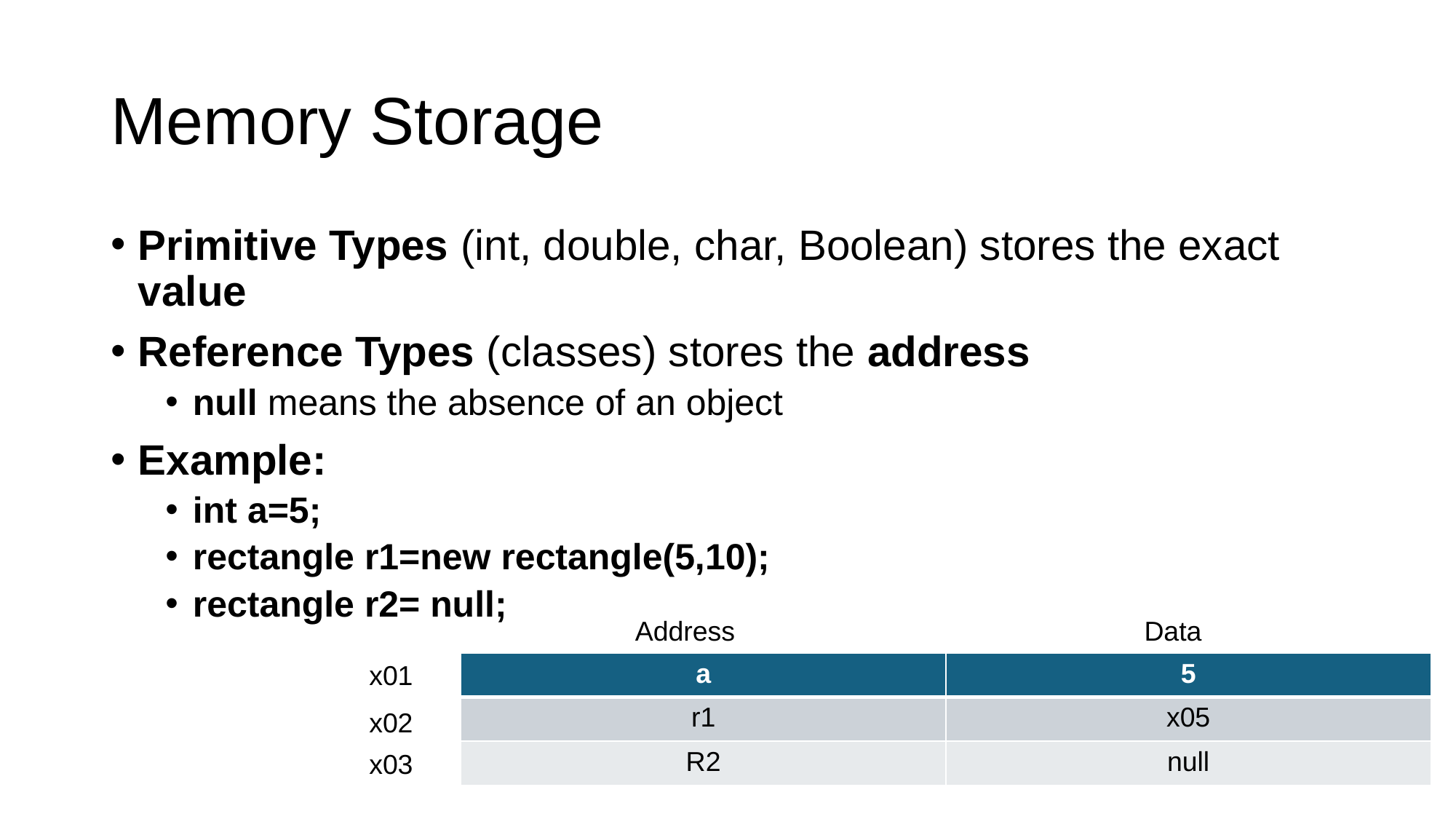

# Memory Storage
Primitive Types (int, double, char, Boolean) stores the exact value
Reference Types (classes) stores the address
null means the absence of an object
Example:
int a=5;
rectangle r1=new rectangle(5,10);
rectangle r2= null;
Address
Data
x01
| a | 5 |
| --- | --- |
| r1 | x05 |
| R2 | null |
x02
x03